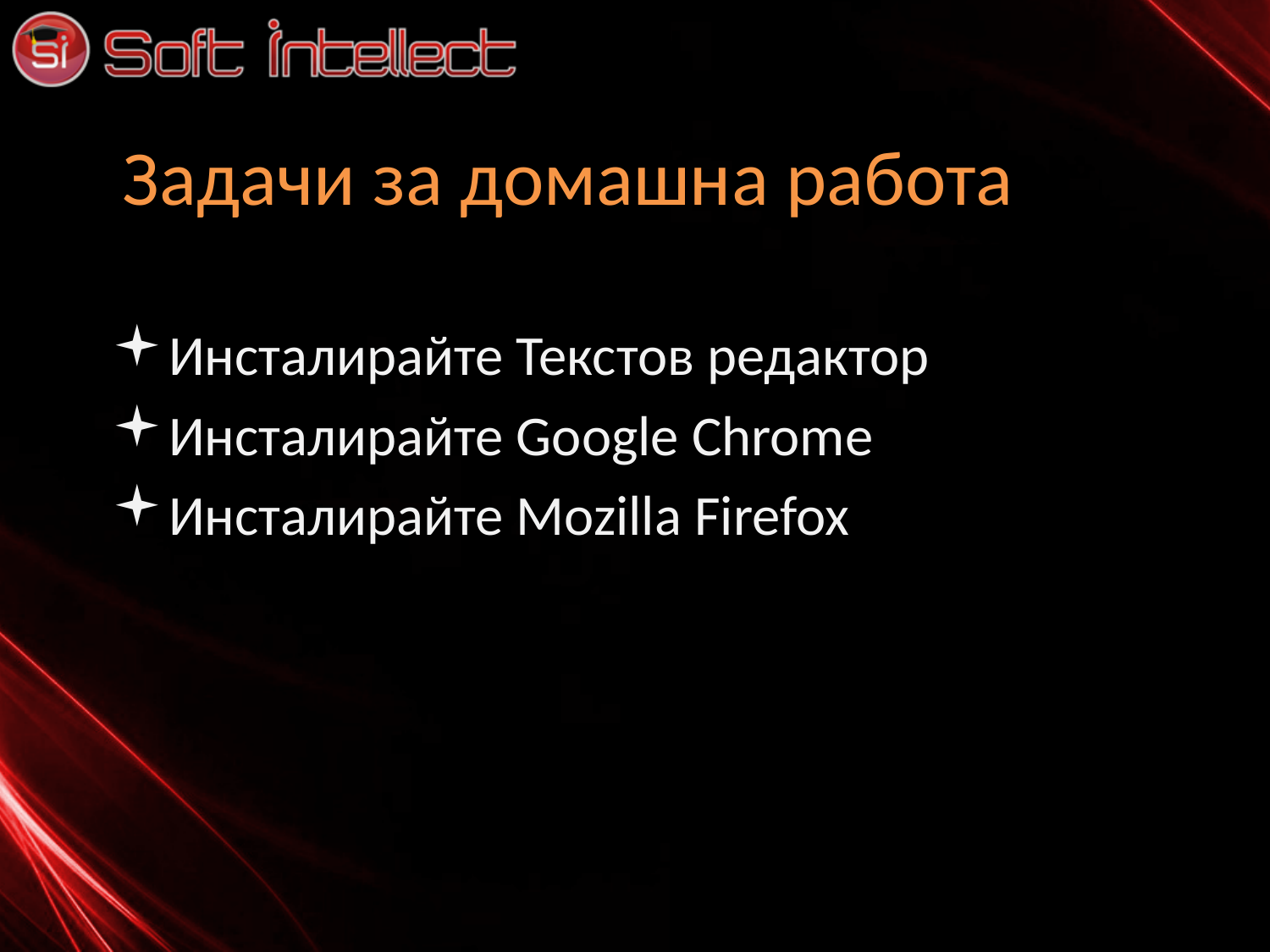

# Задачи за домашна работа

Инсталирайте Текстов редактор
Инсталирайте Google Chrome
Инсталирайте Mozilla Firefox